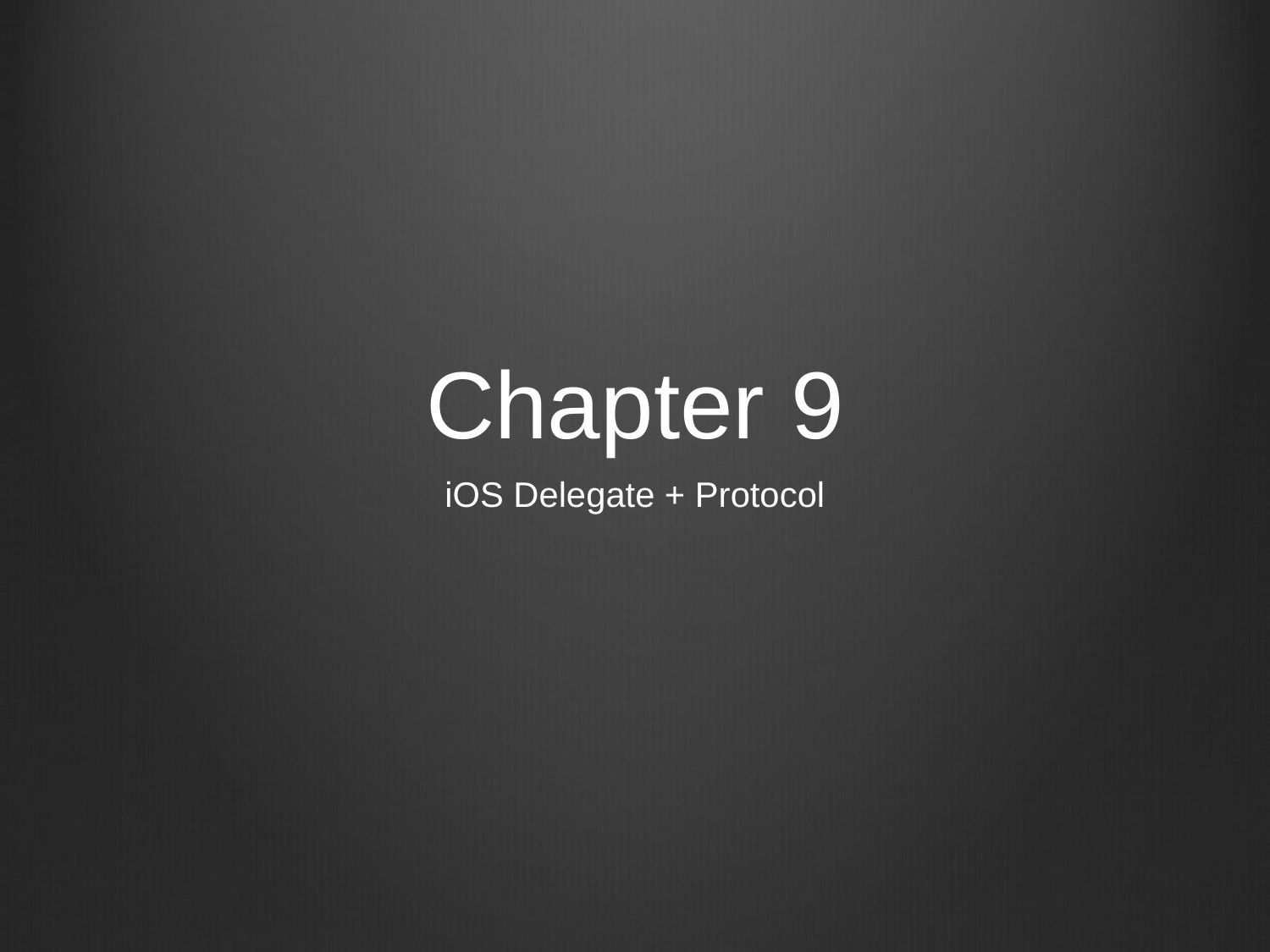

# Chapter 9
iOS Delegate + Protocol